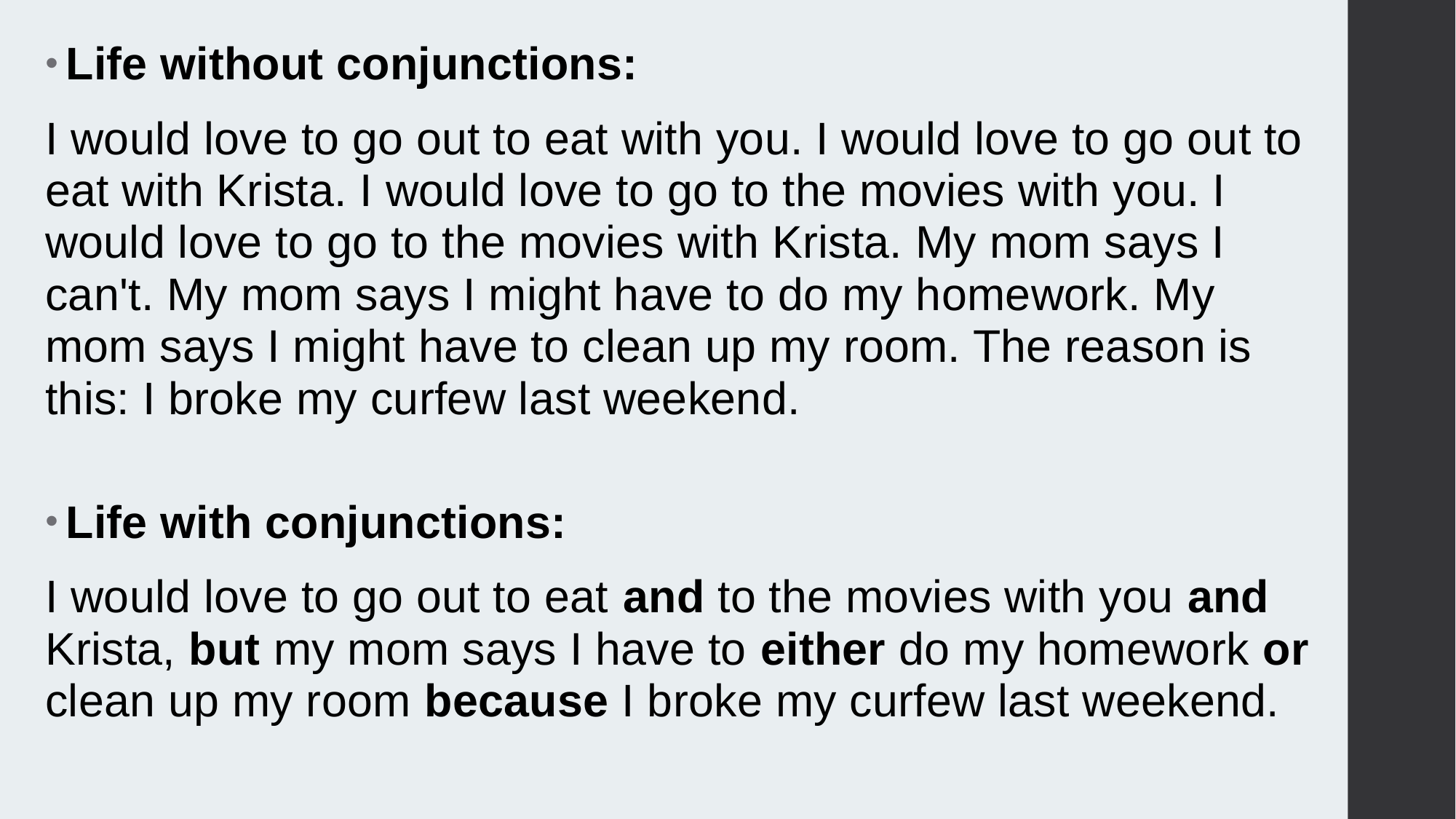

Life without conjunctions:
I would love to go out to eat with you. I would love to go out to eat with Krista. I would love to go to the movies with you. I would love to go to the movies with Krista. My mom says I can't. My mom says I might have to do my homework. My mom says I might have to clean up my room. The reason is this: I broke my curfew last weekend.

Life with conjunctions:
I would love to go out to eat and to the movies with you and Krista, but my mom says I have to either do my homework or clean up my room because I broke my curfew last weekend.